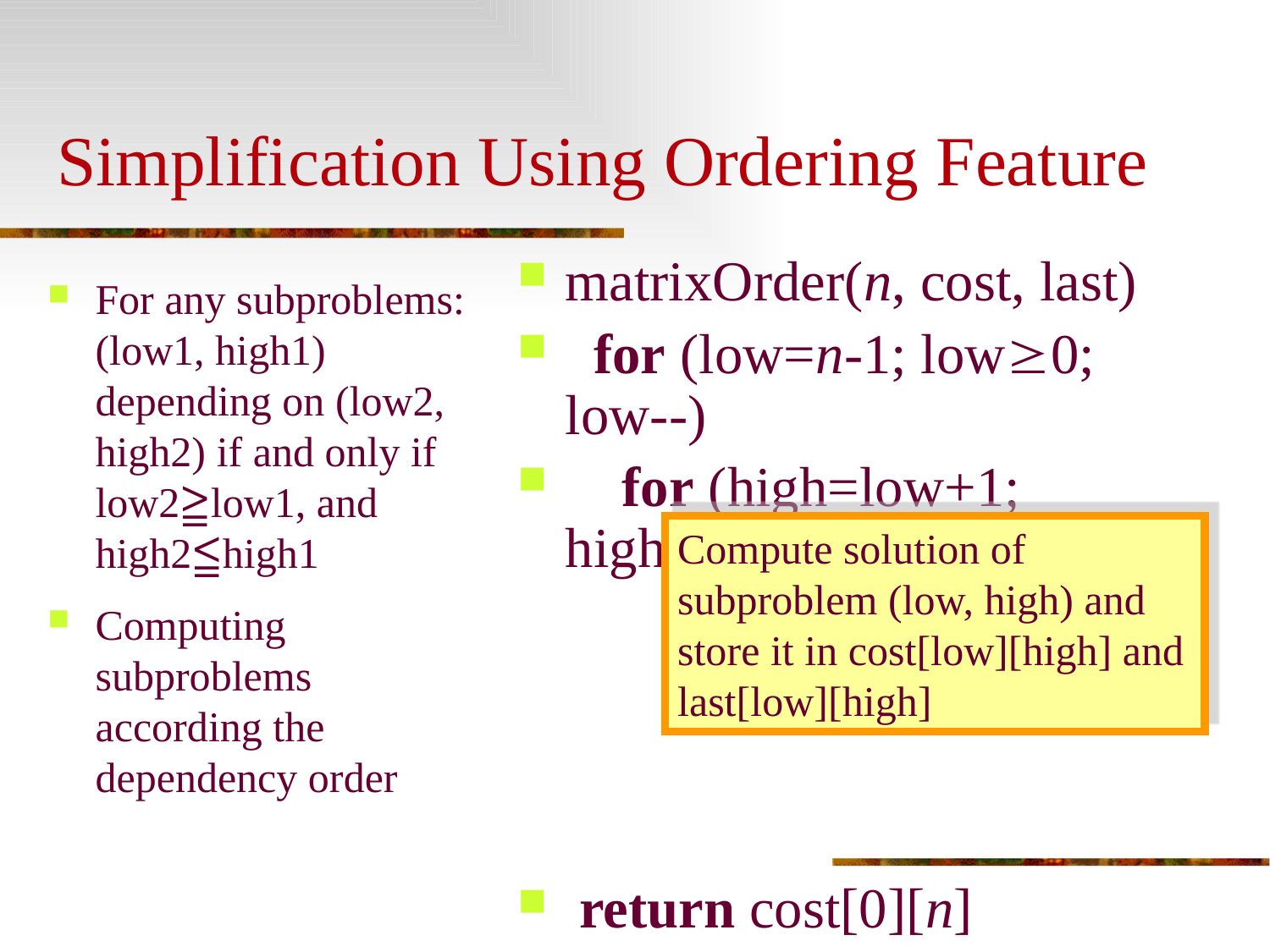

# Simplification Using Ordering Feature
matrixOrder(n, cost, last)
  for (low=n-1; low≥0; low--)
    for (high=low+1; high≤n; high++)

 return cost[0][n]
For any subproblems: (low1, high1) depending on (low2, high2) if and only if low2≧low1, and high2≦high1
Computing subproblems according the dependency order
Compute solution of subproblem (low, high) and store it in cost[low][high] and last[low][high]